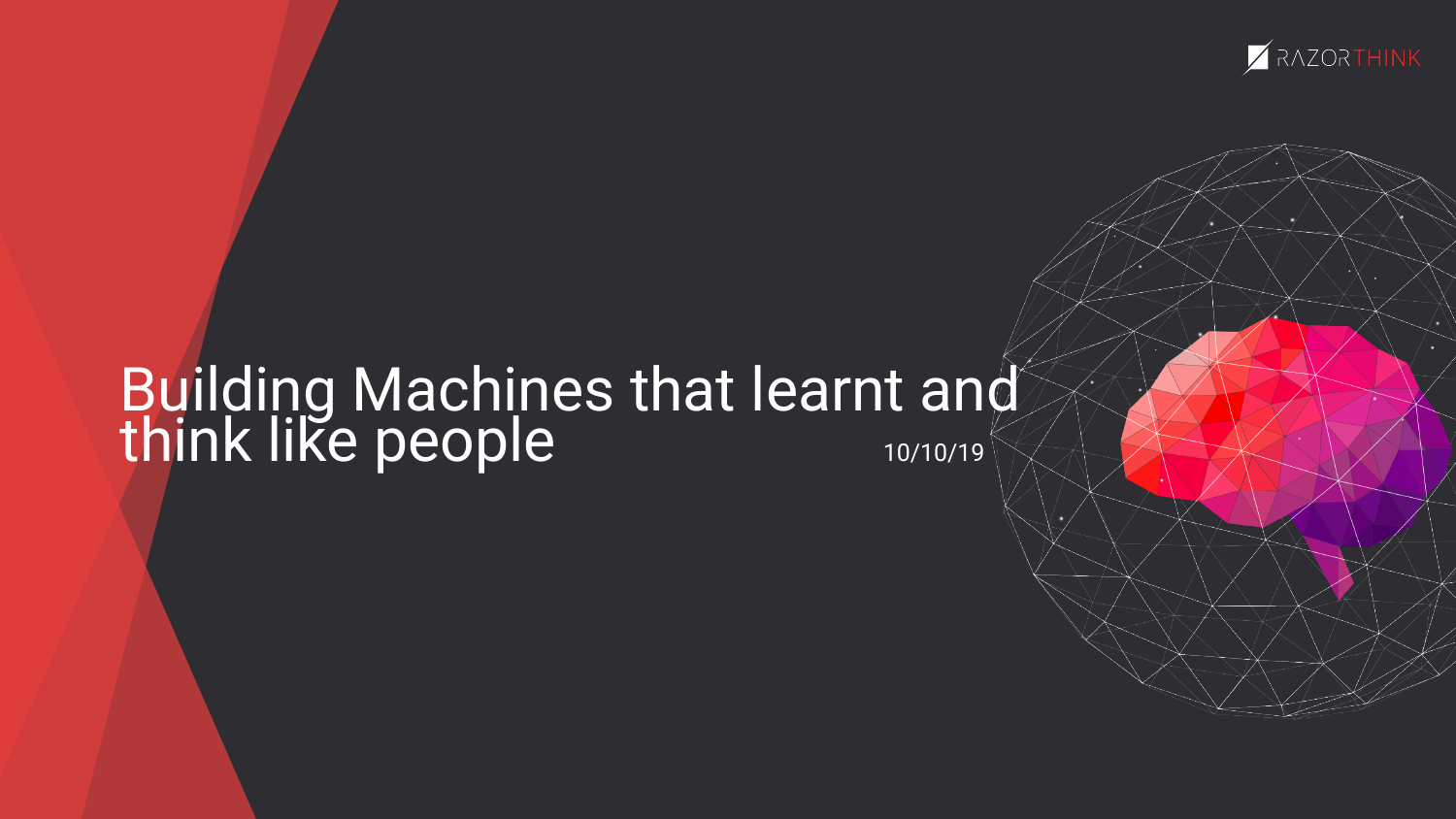

Building Machines that learnt and think like people
10/10/19